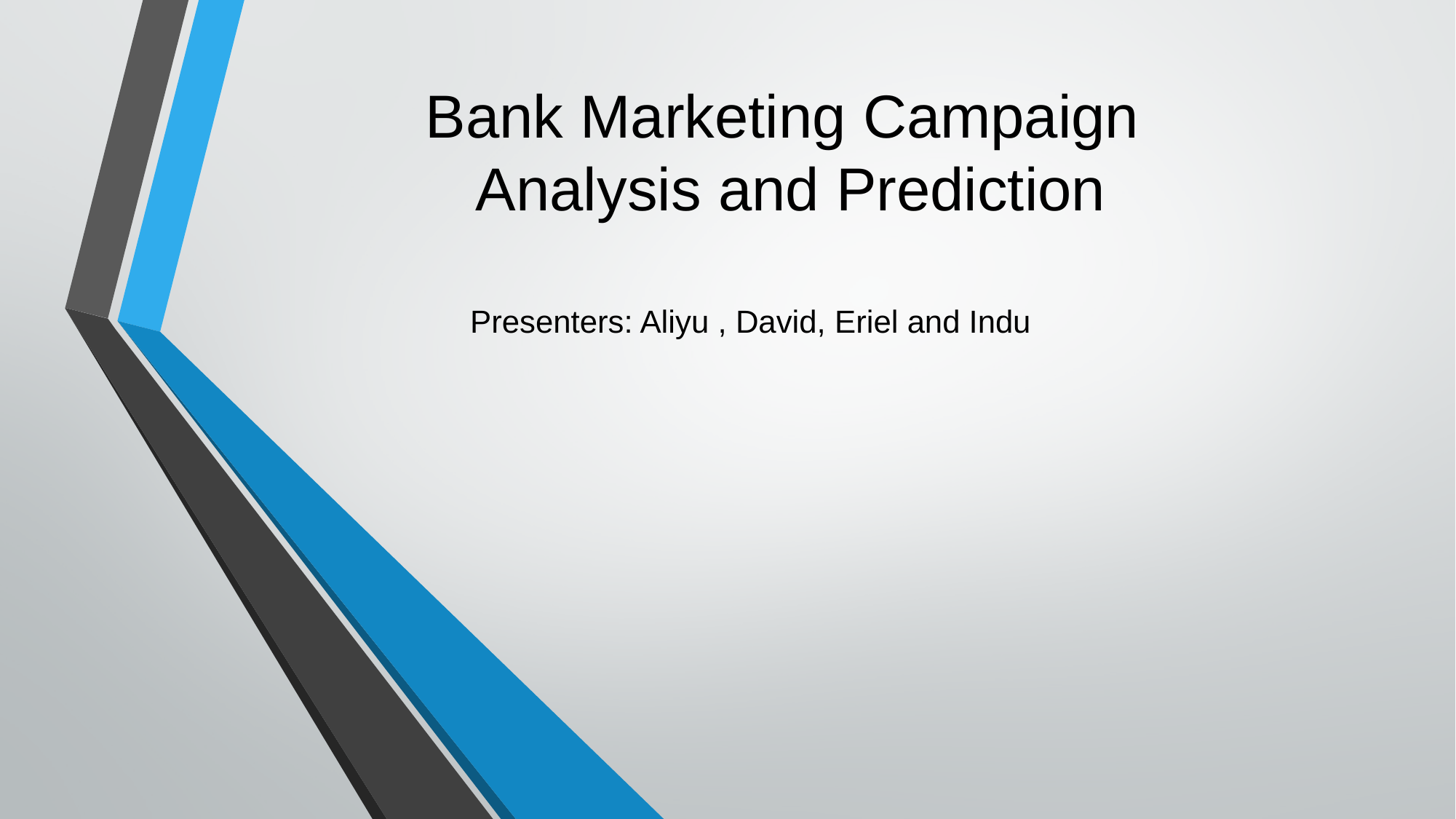

# Bank Marketing Campaign Analysis and Prediction
Presenters: Aliyu , David, Eriel and Indu